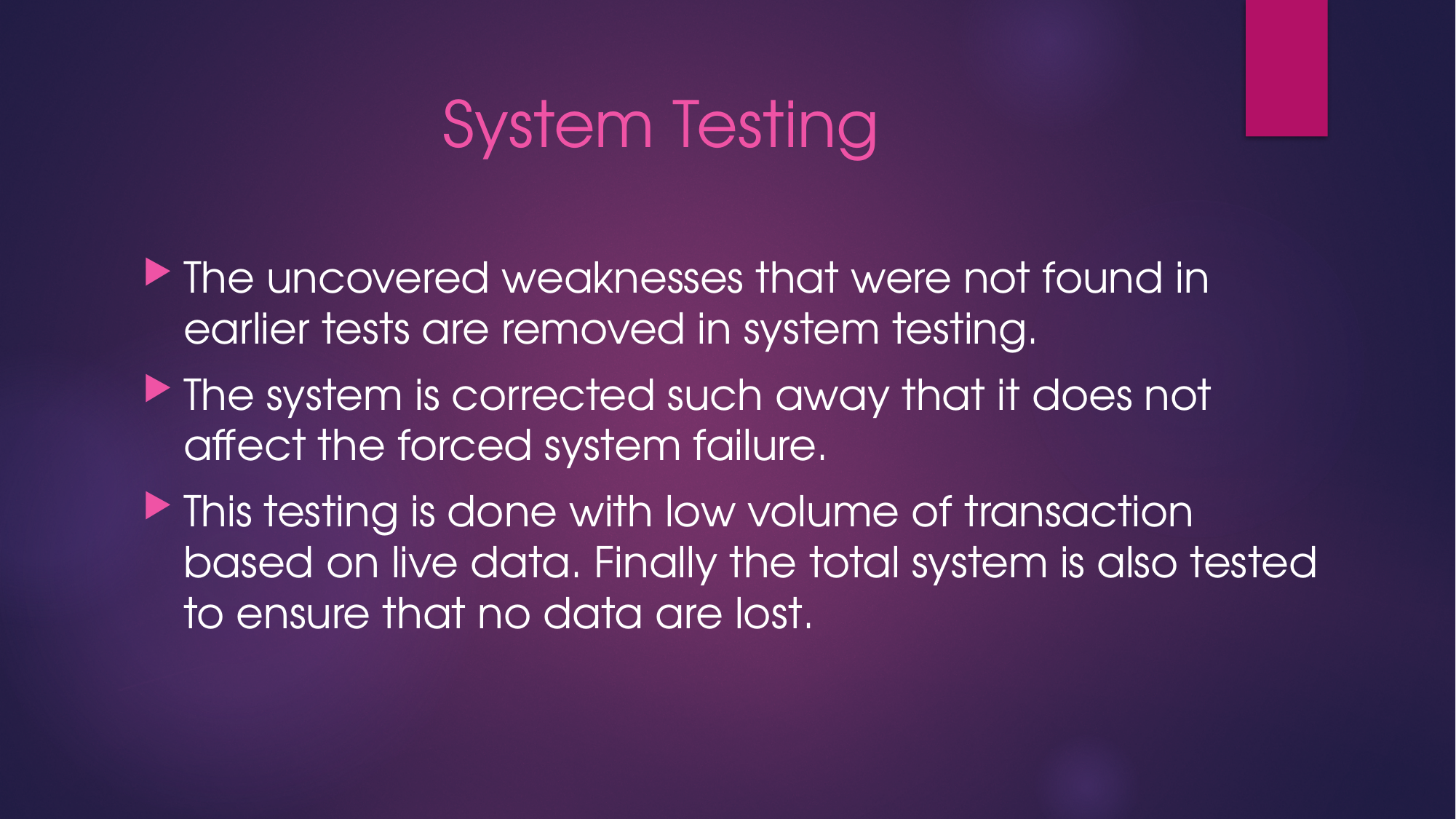

# System Testing
The uncovered weaknesses that were not found in earlier tests are removed in system testing.
The system is corrected such away that it does not affect the forced system failure.
This testing is done with low volume of transaction based on live data. Finally the total system is also tested to ensure that no data are lost.